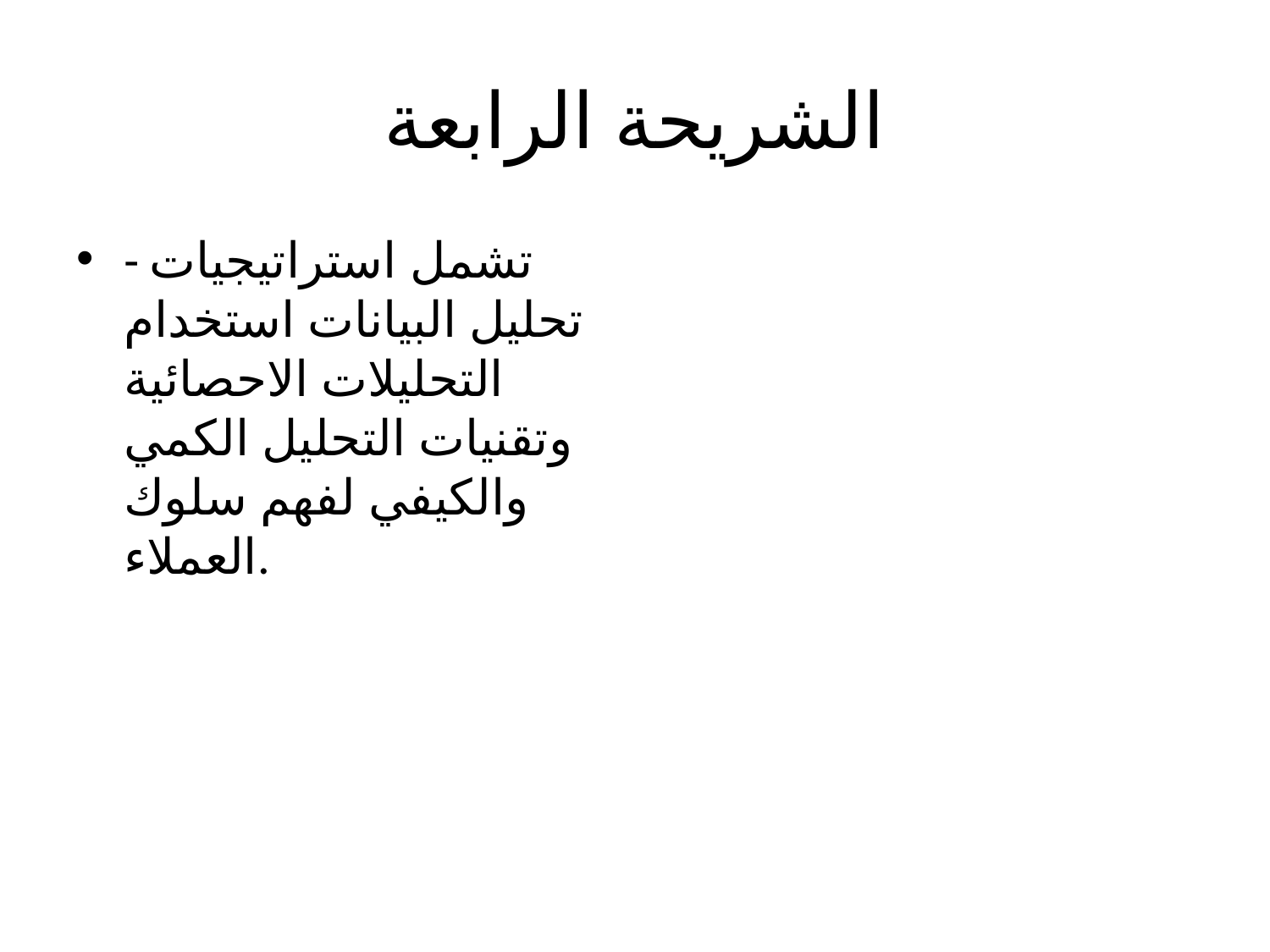

# الشريحة الرابعة
- تشمل استراتيجيات تحليل البيانات استخدام التحليلات الاحصائية وتقنيات التحليل الكمي والكيفي لفهم سلوك العملاء.